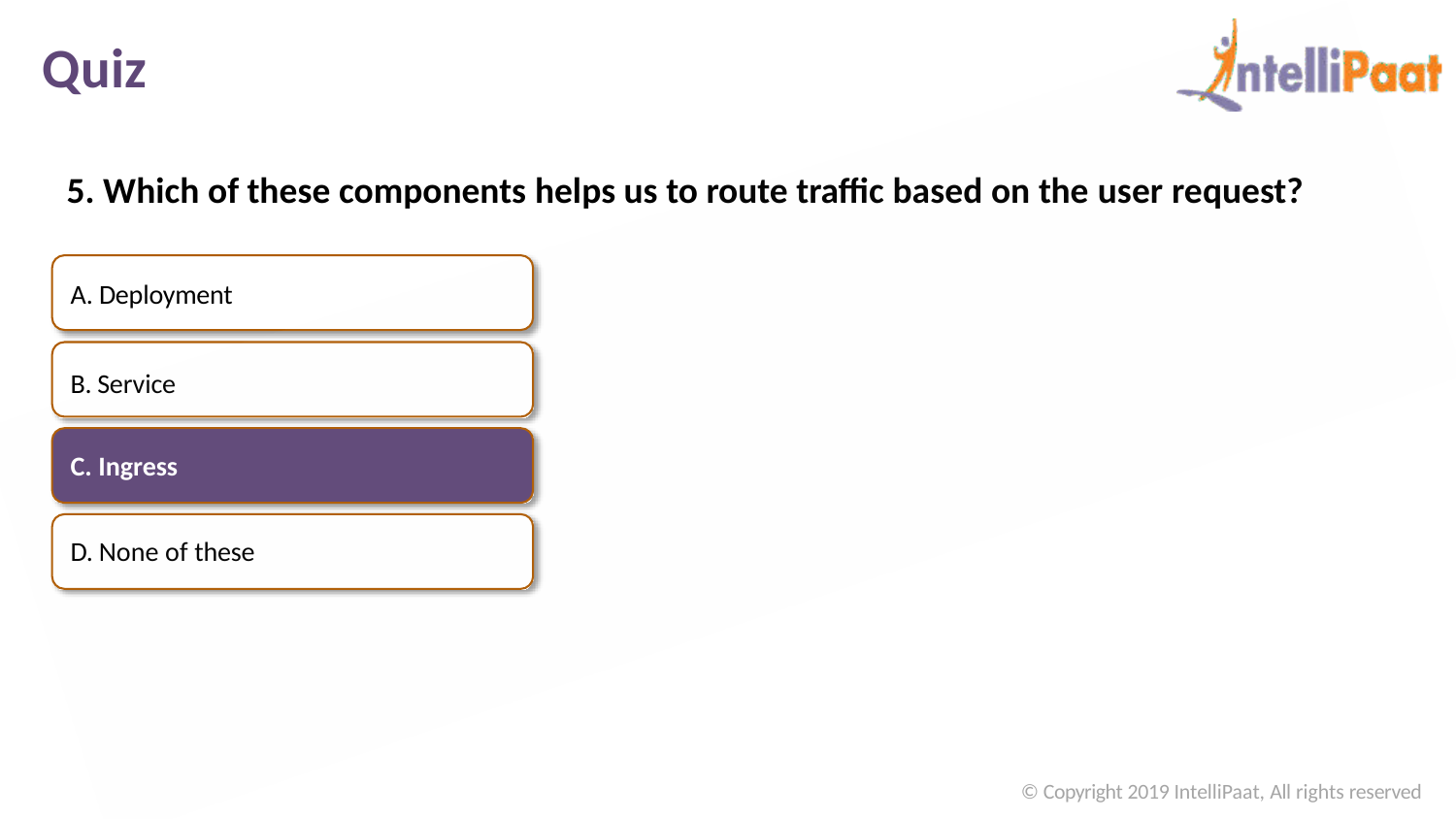

# Quiz
Which of these components helps us to route traffic based on the user request?

Deployment

Service

C. Ingress

D. None of these
© Copyright 2019 IntelliPaat, All rights reserved